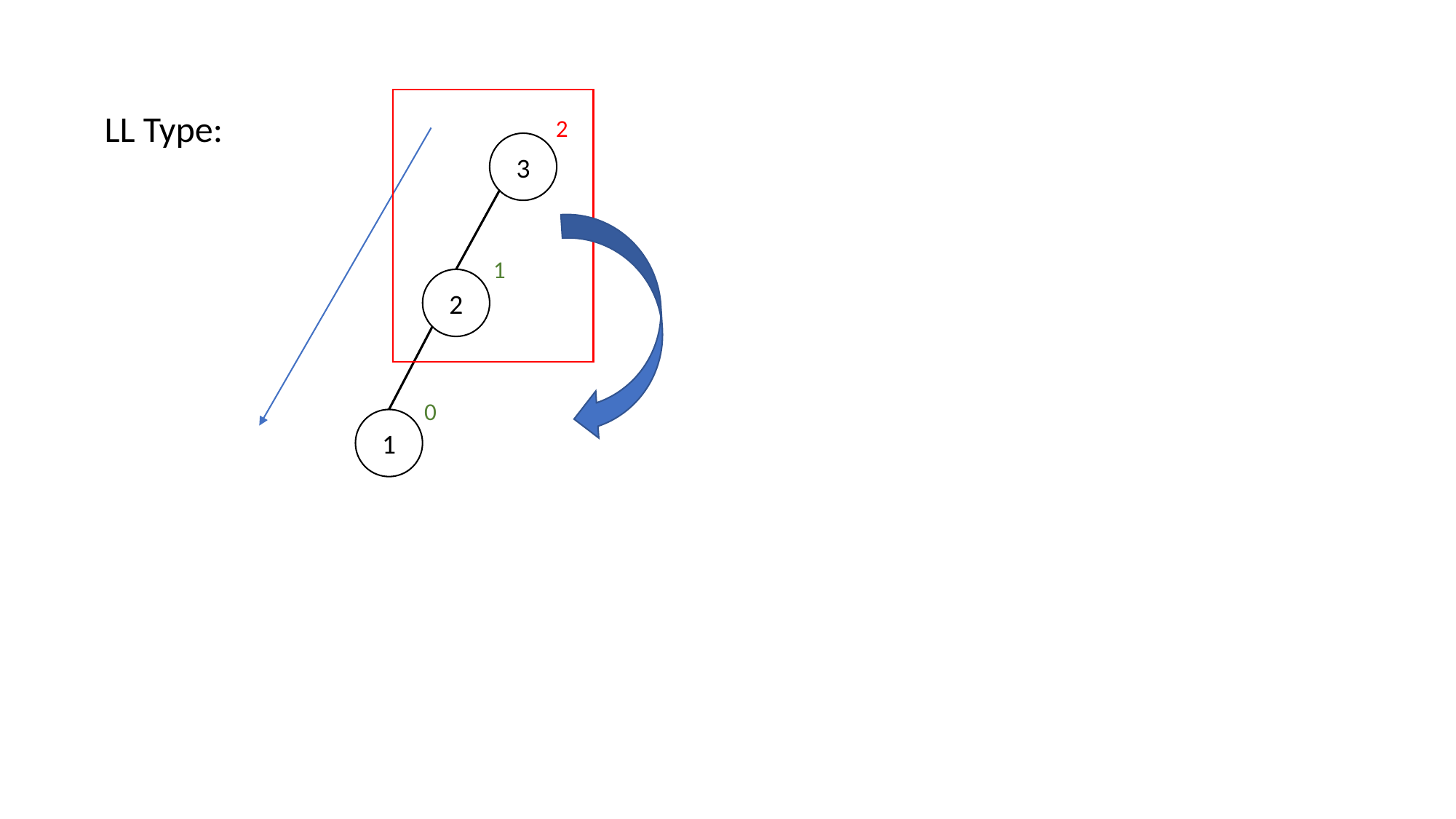

LL Type:
2
3
1
2

0
1